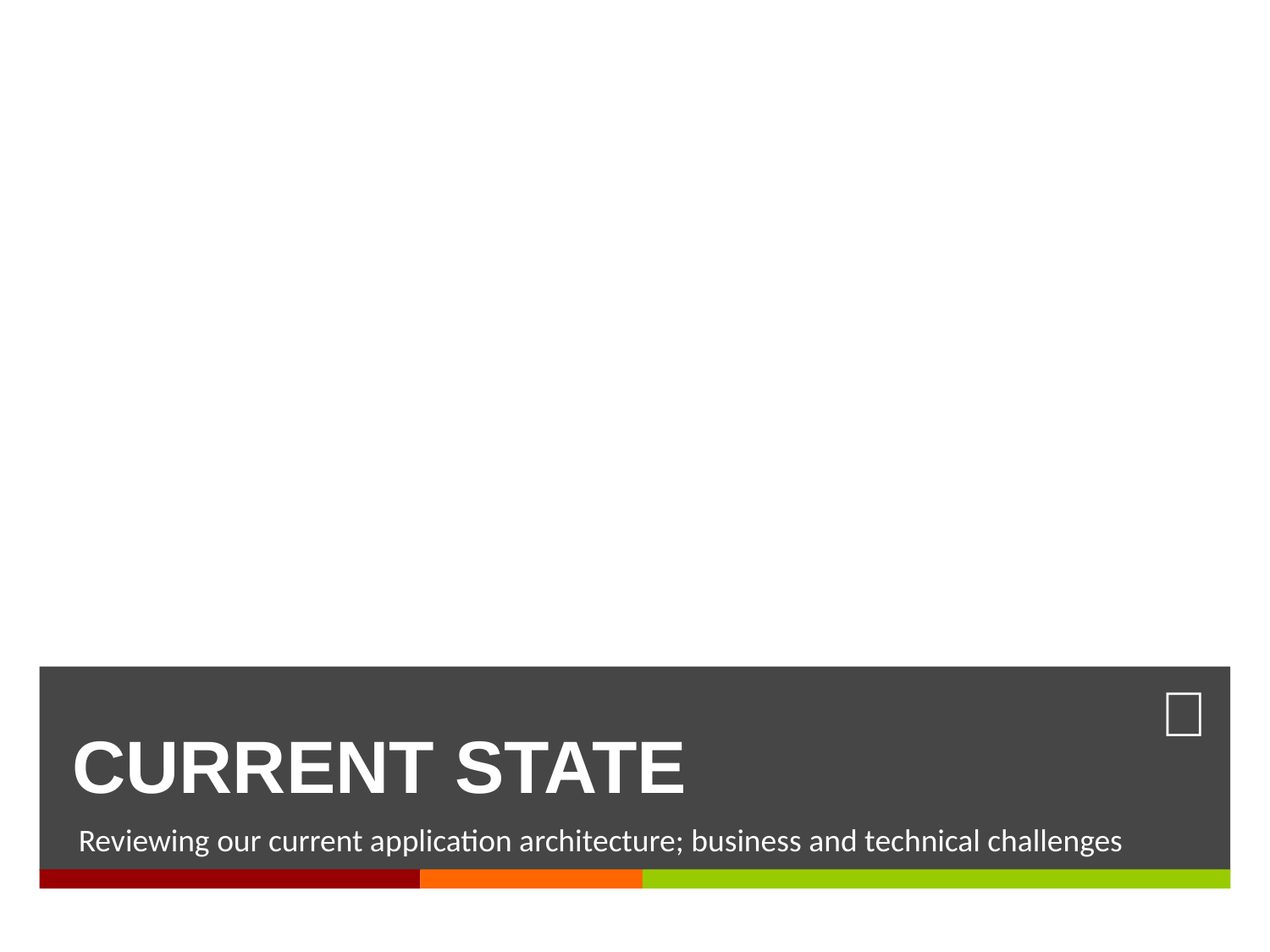

# CURRENT STATE
Reviewing our current application architecture; business and technical challenges